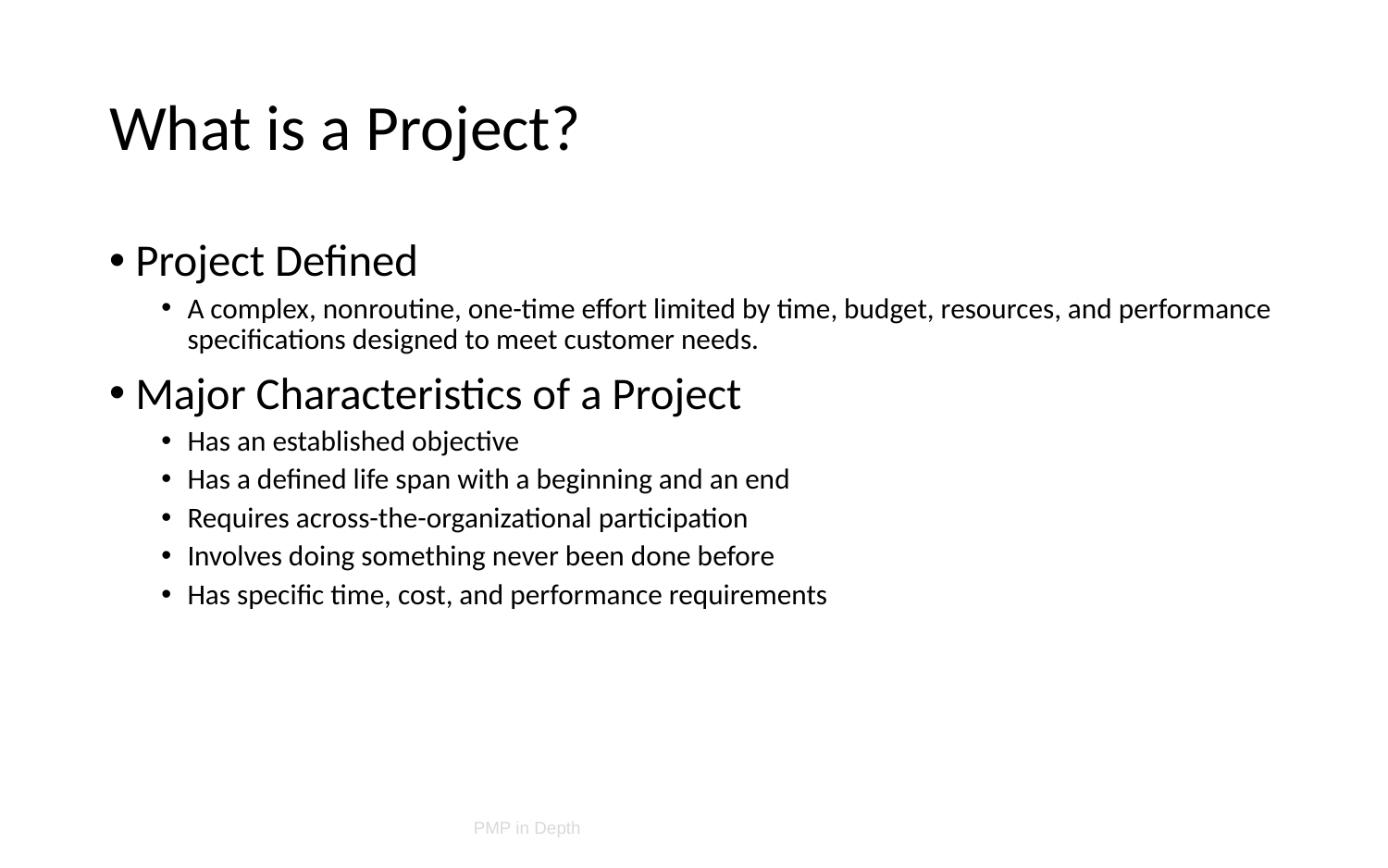

# What is a Project?
Project Defined
A complex, nonroutine, one-time effort limited by time, budget, resources, and performance specifications designed to meet customer needs.
Major Characteristics of a Project
Has an established objective
Has a defined life span with a beginning and an end
Requires across-the-organizational participation
Involves doing something never been done before
Has specific time, cost, and performance requirements
PMP in Depth